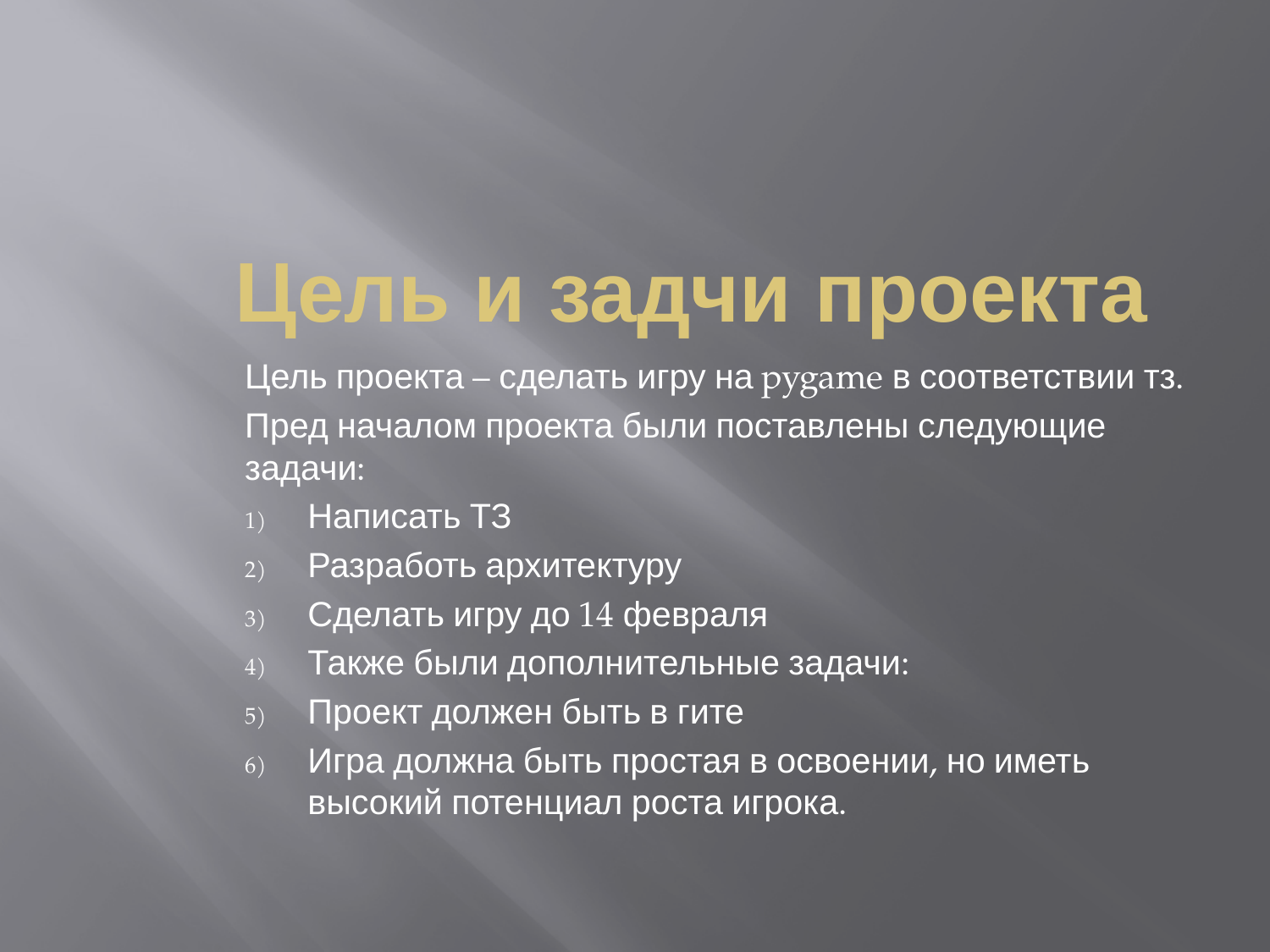

# Цель и задчи проекта
Цель проекта – сделать игру на pygame в соответствии тз.
Пред началом проекта были поставлены следующие задачи:
Написать ТЗ
Разработь архитектуру
Сделать игру до 14 февраля
Также были дополнительные задачи:
Проект должен быть в гите
Игра должна быть простая в освоении, но иметь высокий потенциал роста игрока.